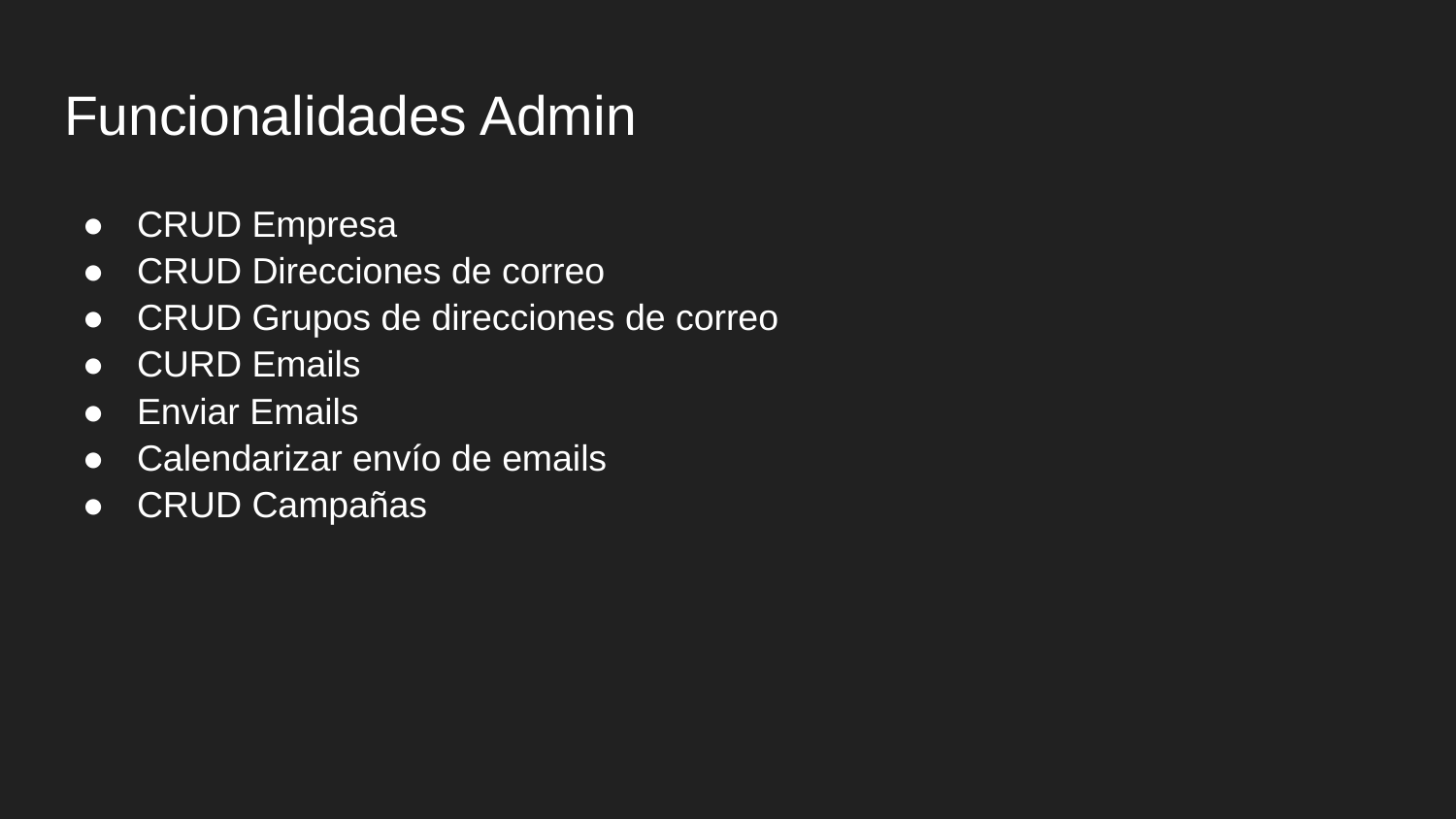

# Funcionalidades Admin
CRUD Empresa
CRUD Direcciones de correo
CRUD Grupos de direcciones de correo
CURD Emails
Enviar Emails
Calendarizar envío de emails
CRUD Campañas